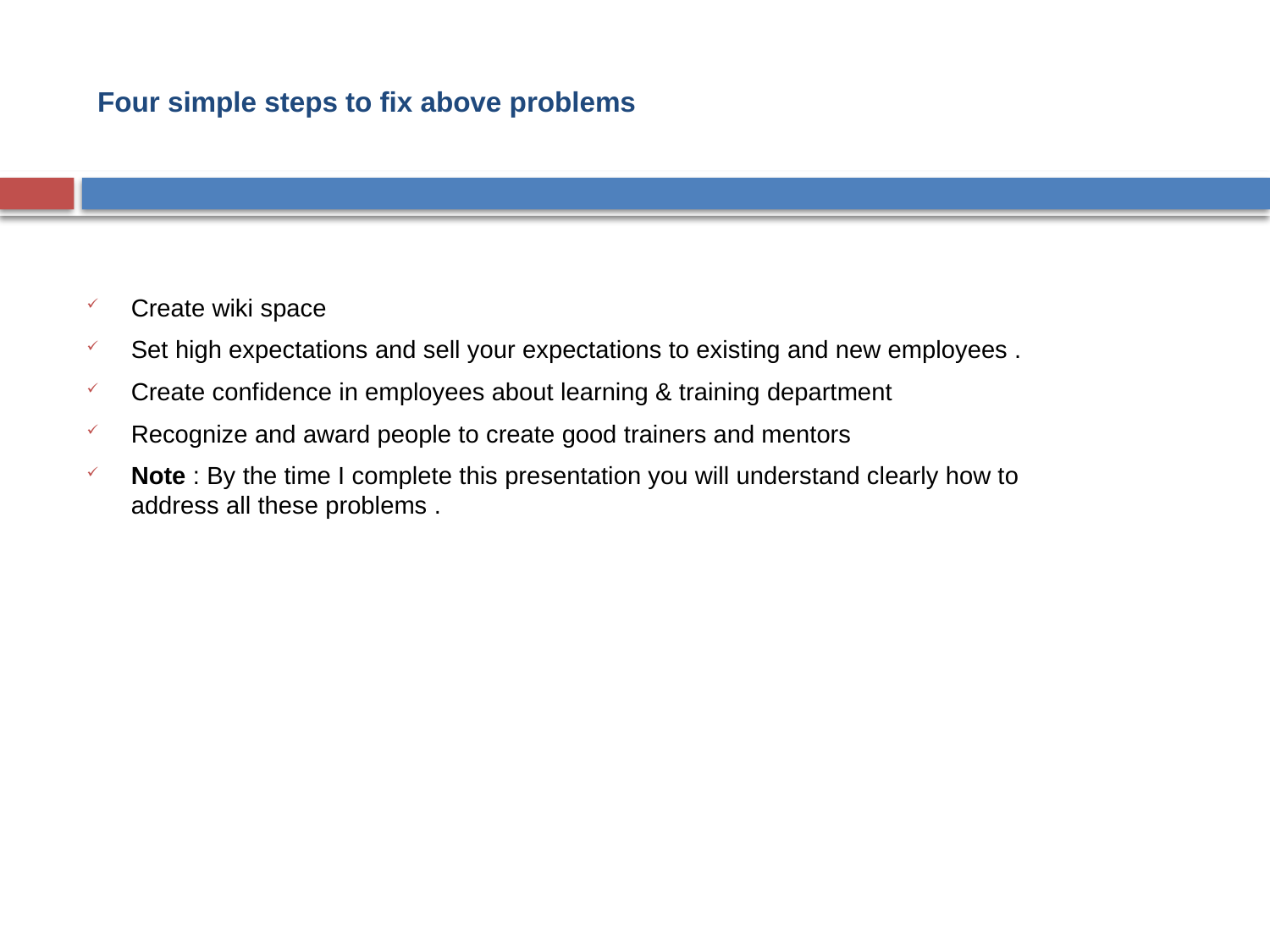

# Four simple steps to fix above problems
Create wiki space
Set high expectations and sell your expectations to existing and new employees .
Create confidence in employees about learning & training department
Recognize and award people to create good trainers and mentors
Note : By the time I complete this presentation you will understand clearly how to address all these problems .